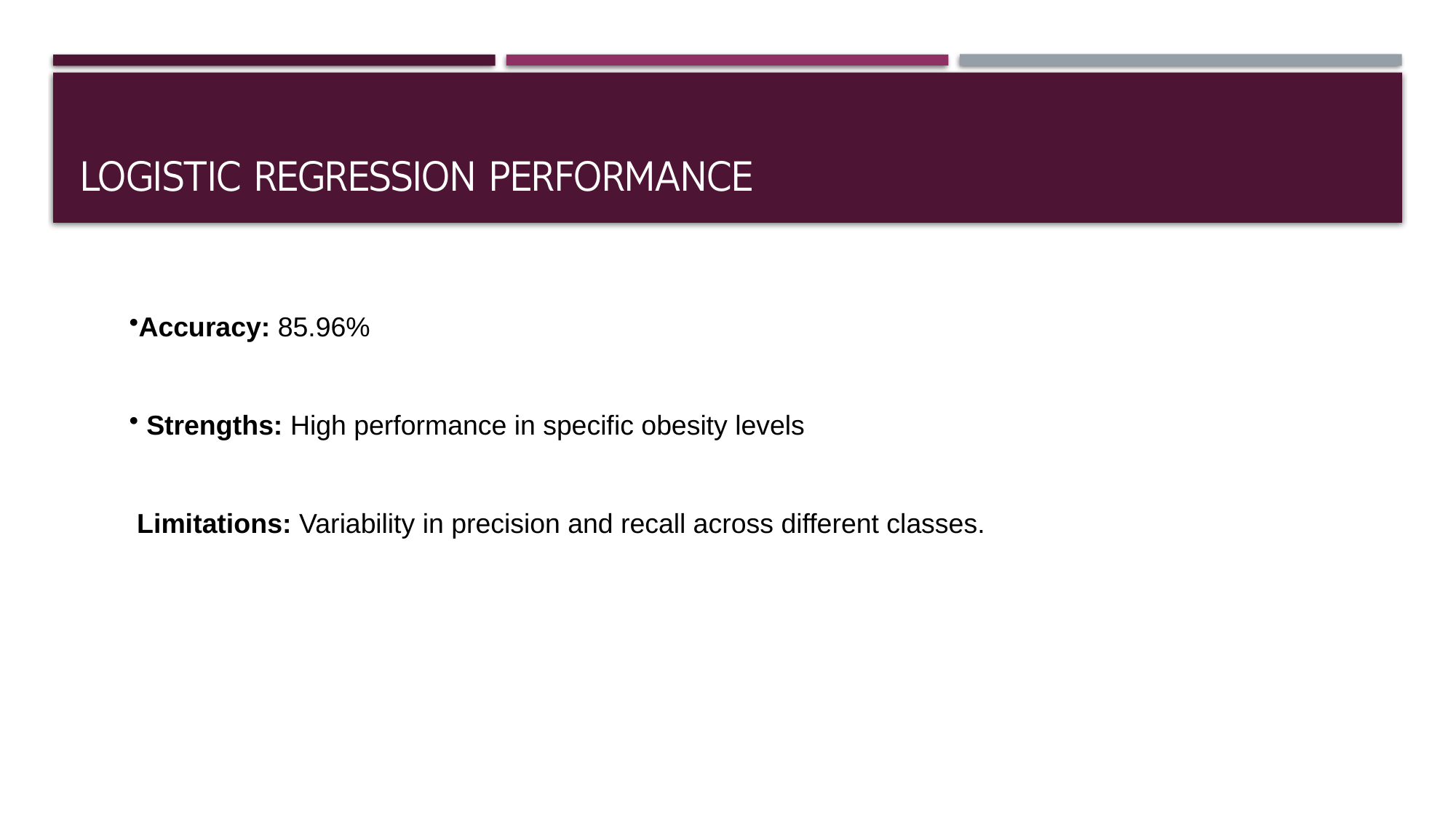

# Logistic Regression Performance

Accuracy: 85.96%

 Strengths: High performance in specific obesity levels

 Limitations: Variability in precision and recall across different classes.